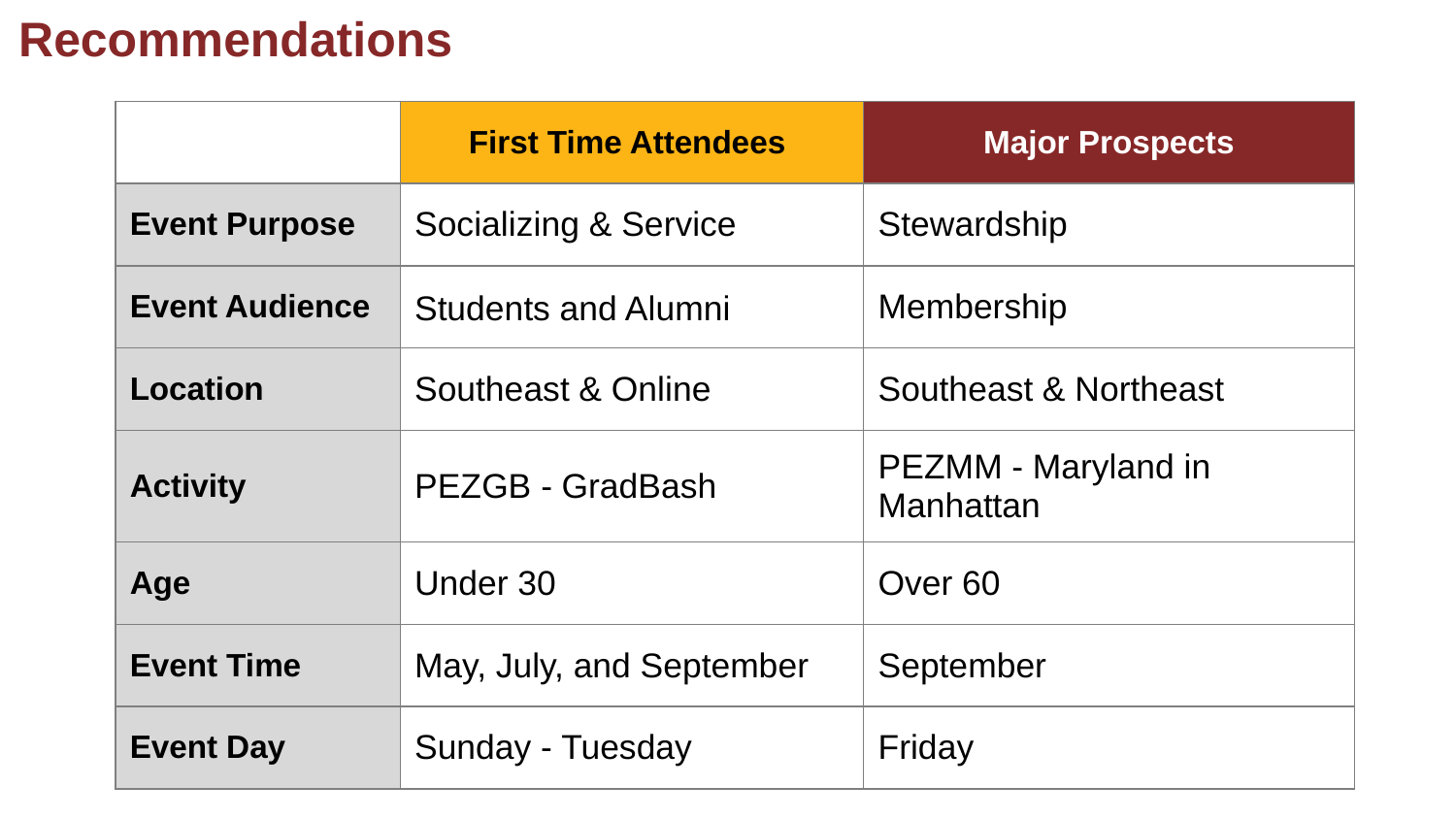

Recommendations
|  | First Time Attendees | Major Prospects |
| --- | --- | --- |
| Event Purpose | Socializing & Service | Stewardship |
| Event Audience | Students and Alumni | Membership |
| Location | Southeast & Online | Southeast & Northeast |
| Activity | PEZGB - GradBash | PEZMM - Maryland in Manhattan |
| Age | Under 30 | Over 60 |
| Event Time | May, July, and September | September |
| Event Day | Sunday - Tuesday | Friday |
The location Southeast contributes significantly to the percentage of first-time attendees as well as major prospects. Therefore, more events should be held at this location.
The events with group contents ‘Social’ and ‘Stewardship’ should be increased as they have the maximum percentages of first-time attendees and major prospects, respectively.
Members should be invited more to the events as they compromise the maximum percentage of major prospects but least of first-time attendees.
People under 35 are contributing neither to the percentage of first-time attendees and nor to the percentage of major prospects. Therefore, people under the age group of 35 and over should be targeted instead.
More events should be held through Friday-Monday as events on these days have the maximum participation.
Events should be organized in May instead of June to increase the first-time attendees. Also, more events should be organized in September instead of August to increase the major prospects.